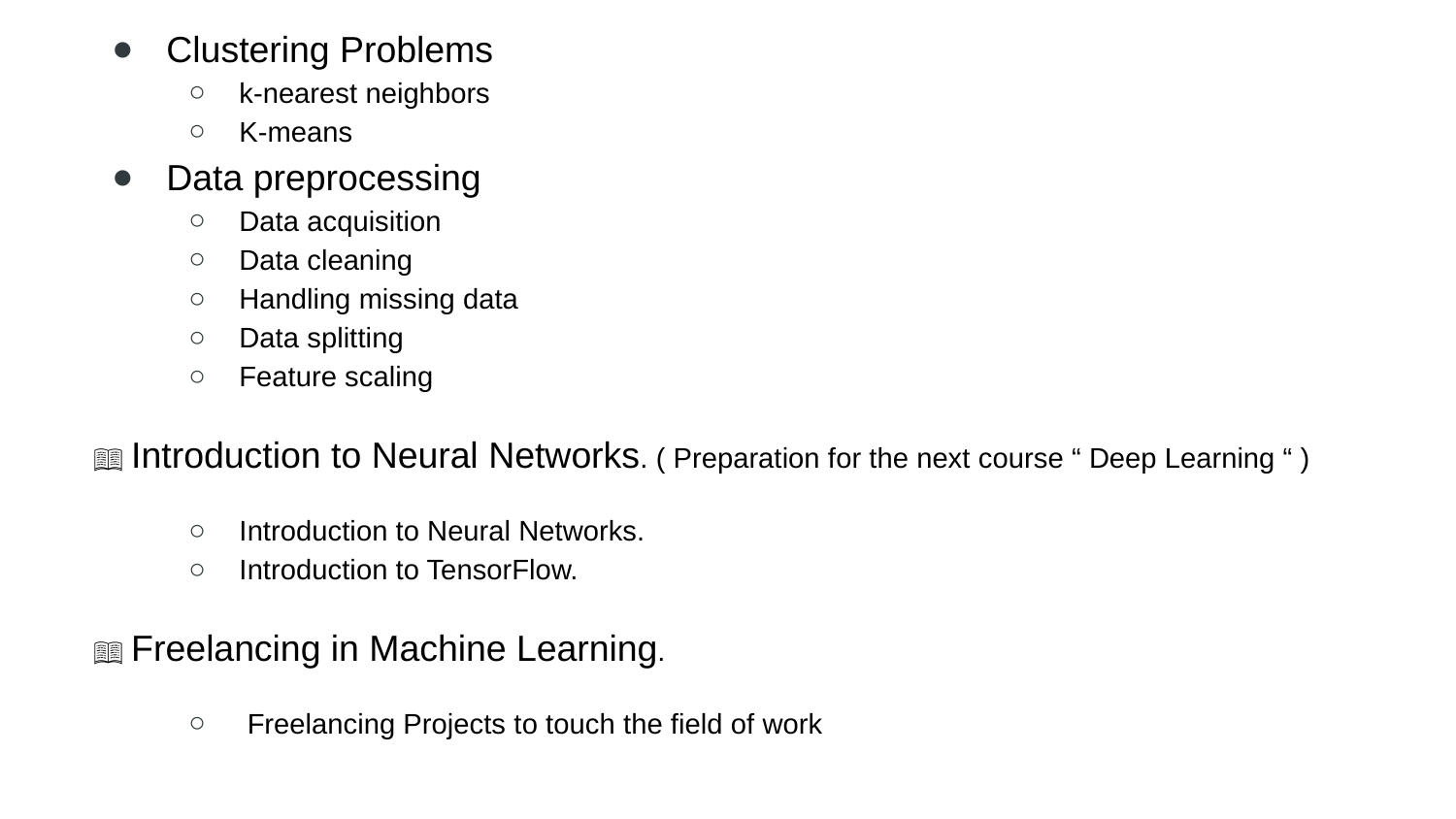

#
Clustering Problems
k-nearest neighbors
K-means
Data preprocessing
Data acquisition
Data cleaning
Handling missing data
Data splitting
Feature scaling
📖 Introduction to Neural Networks. ( Preparation for the next course “ Deep Learning “ )
Introduction to Neural Networks.
Introduction to TensorFlow.
📖 Freelancing in Machine Learning.
 Freelancing Projects to touch the field of work